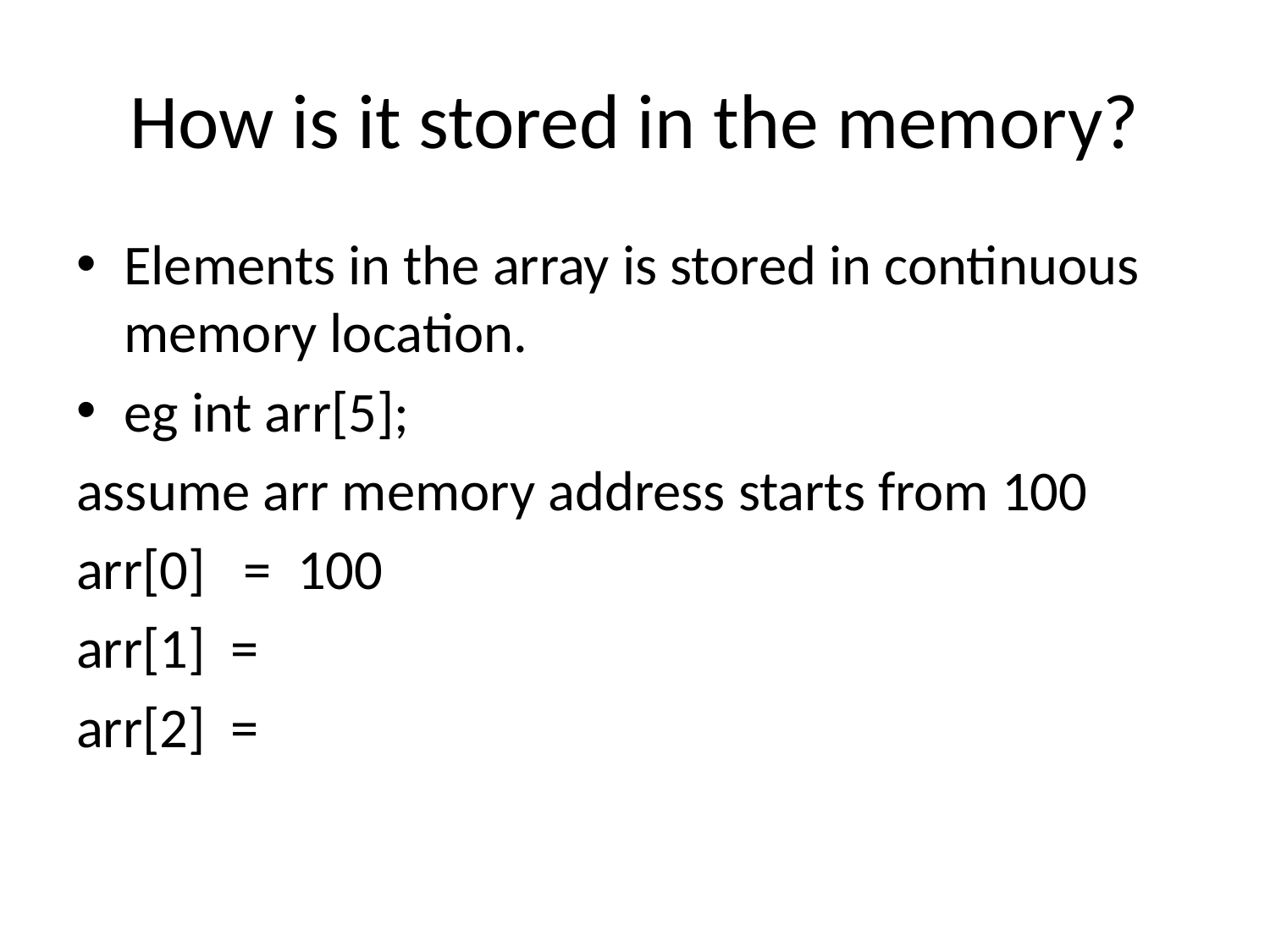

# How is it stored in the memory?
Elements in the array is stored in continuous memory location.
eg int arr[5];
assume arr memory address starts from 100
arr[0]   =  100
arr[1]  =
arr[2]  =